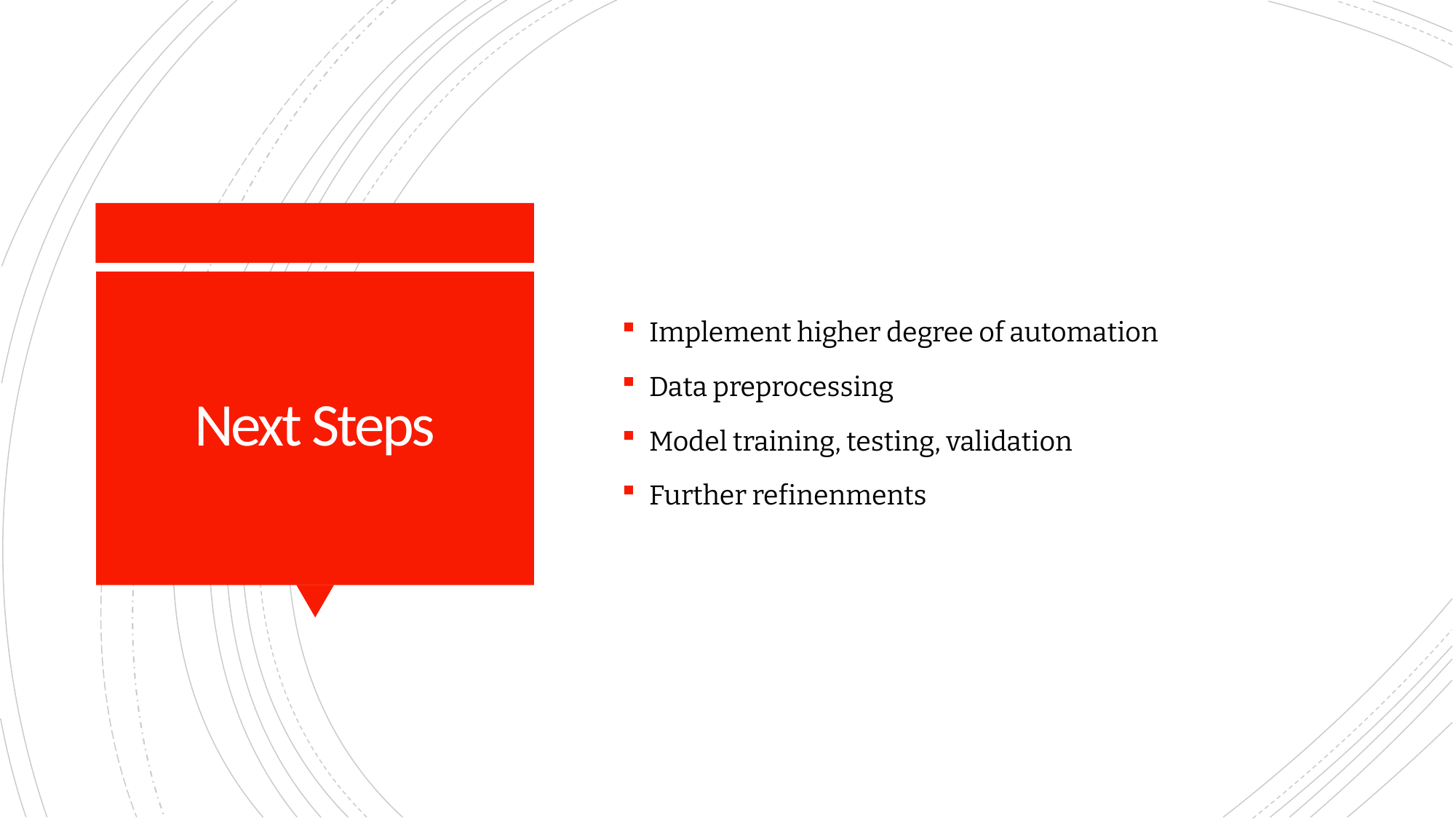

Implement higher degree of automation
Data preprocessing
Model training, testing, validation
Further refinenments
# Next Steps